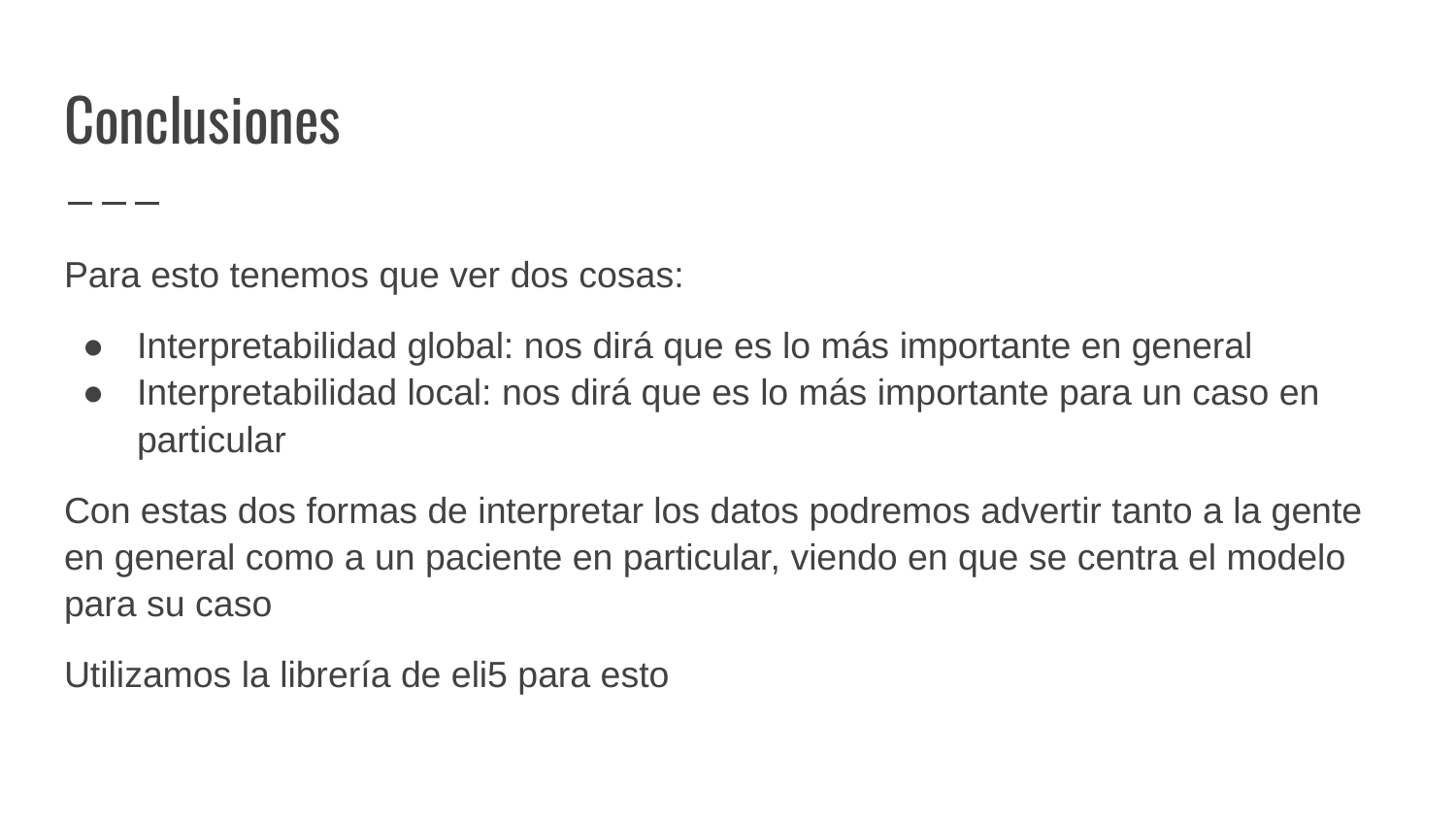

# Conclusiones
Para esto tenemos que ver dos cosas:
Interpretabilidad global: nos dirá que es lo más importante en general
Interpretabilidad local: nos dirá que es lo más importante para un caso en particular
Con estas dos formas de interpretar los datos podremos advertir tanto a la gente en general como a un paciente en particular, viendo en que se centra el modelo para su caso
Utilizamos la librería de eli5 para esto